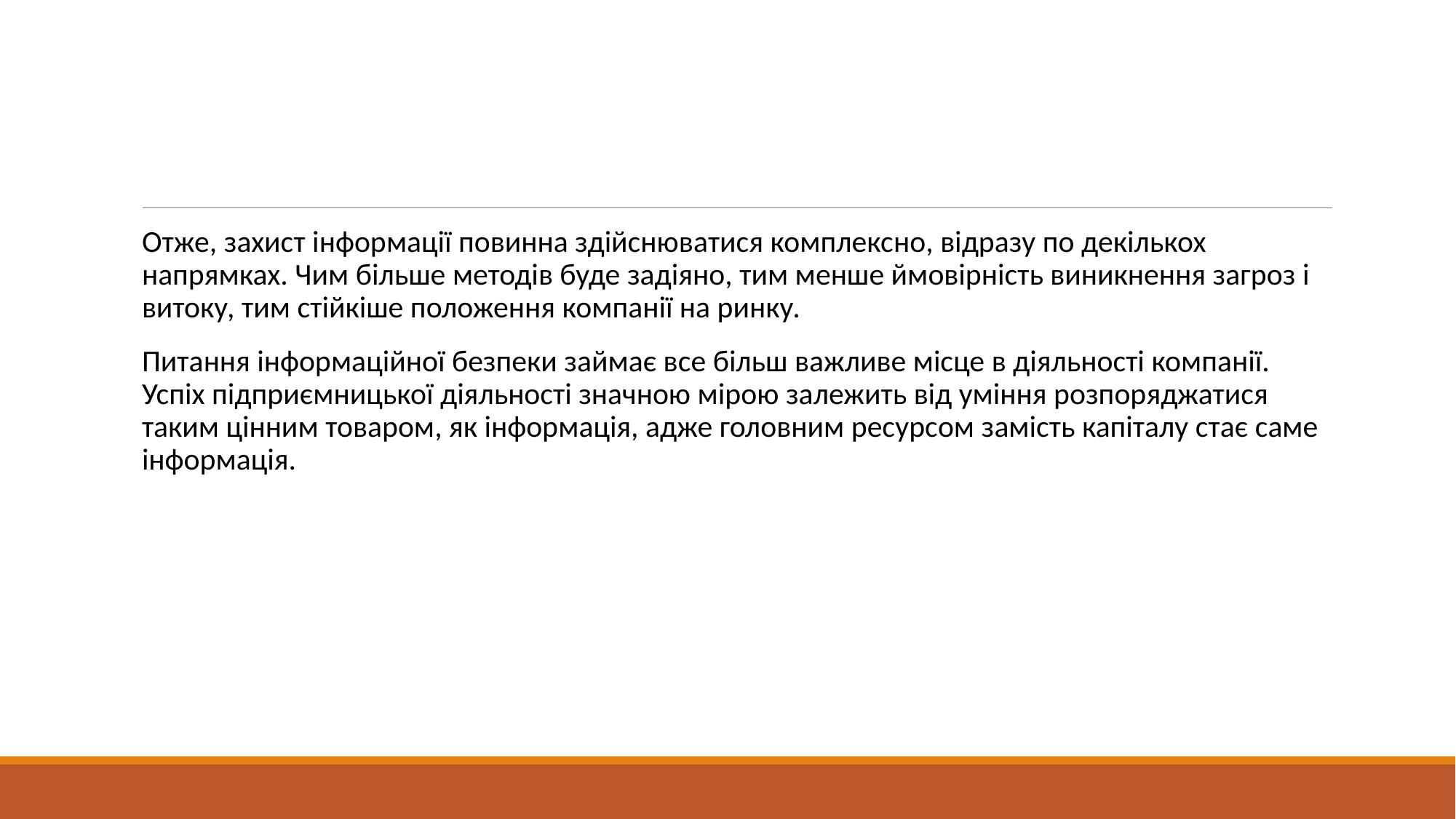

#
Отже, захист інформації повинна здійснюватися комплексно, відразу по декількох напрямках. Чим більше методів буде задіяно, тим менше ймовірність виникнення загроз і витоку, тим стійкіше положення компанії на ринку.
Питання інформаційної безпеки займає все більш важливе місце в діяльності компанії. Успіх підприємницької діяльності значною мірою залежить від уміння розпоряджатися таким цінним товаром, як інформація, адже головним ресурсом замість капіталу стає саме інформація.